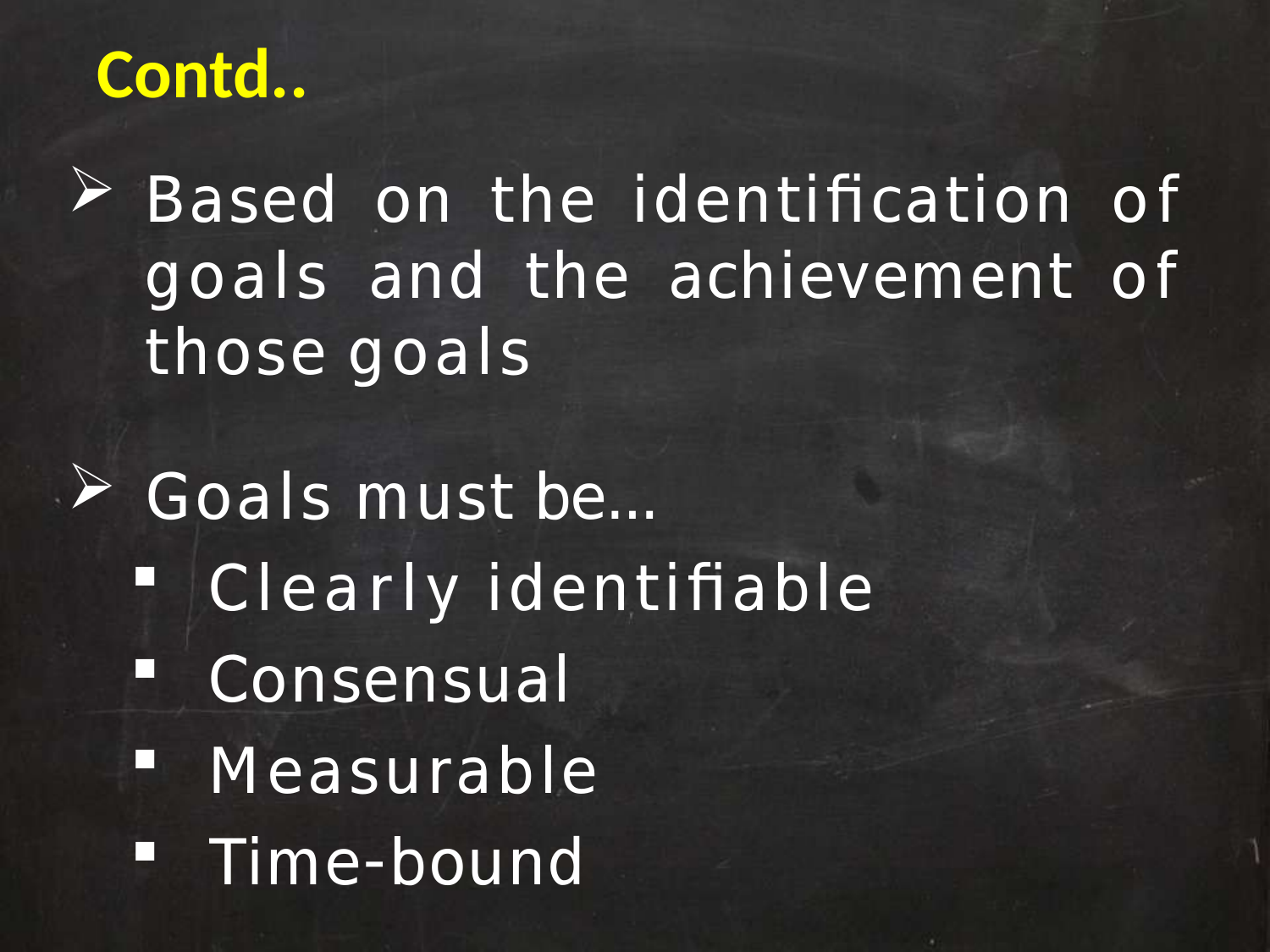

Contd..
Based on the identification of  goals and the achievement of  those goals

Goals must be…
Clearly identifiable
Consensual
Measurable
Time-bound